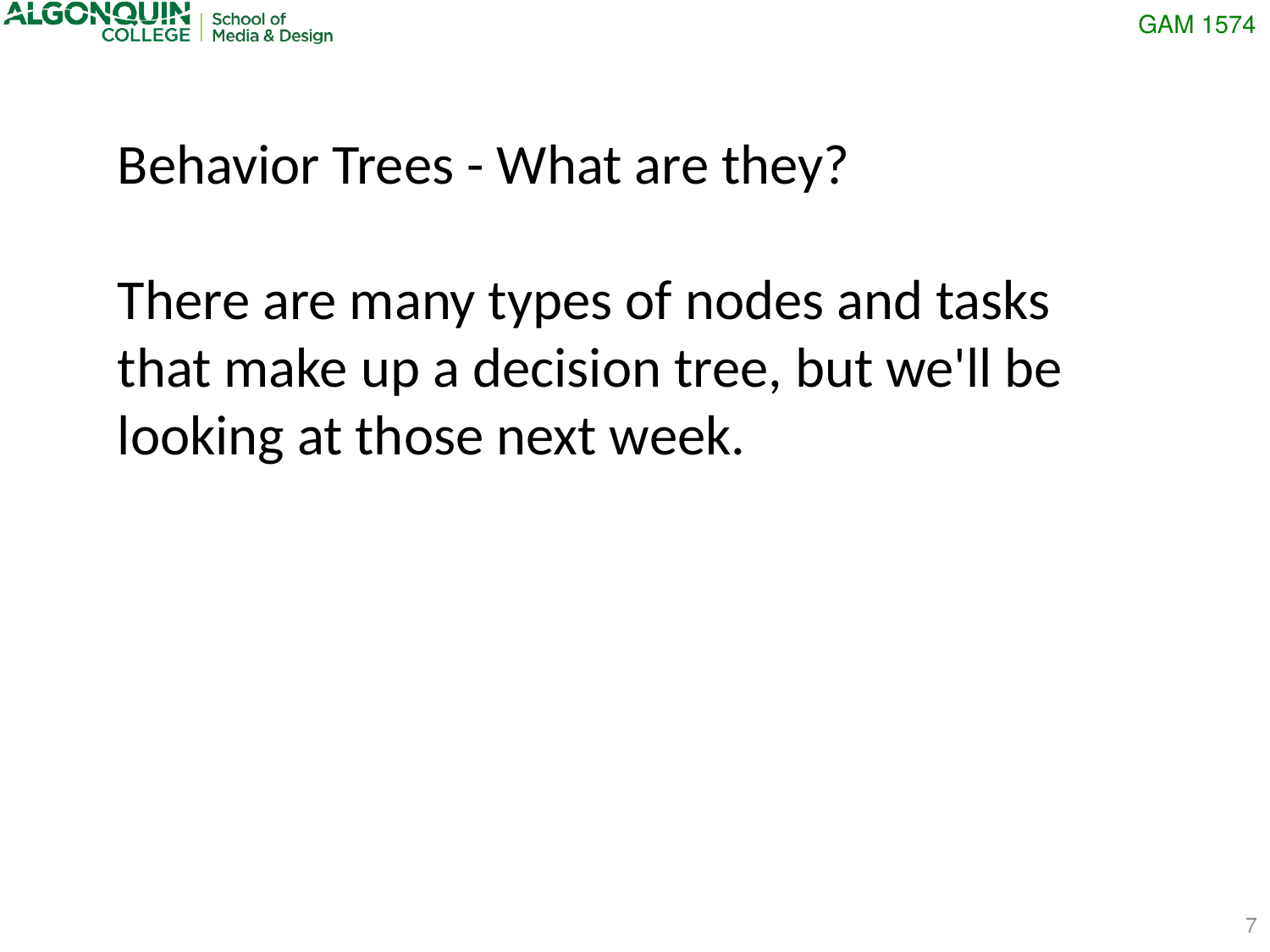

Behavior Trees - What are they?

There are many types of nodes and tasks that make up a decision tree, but we'll be looking at those next week.
7